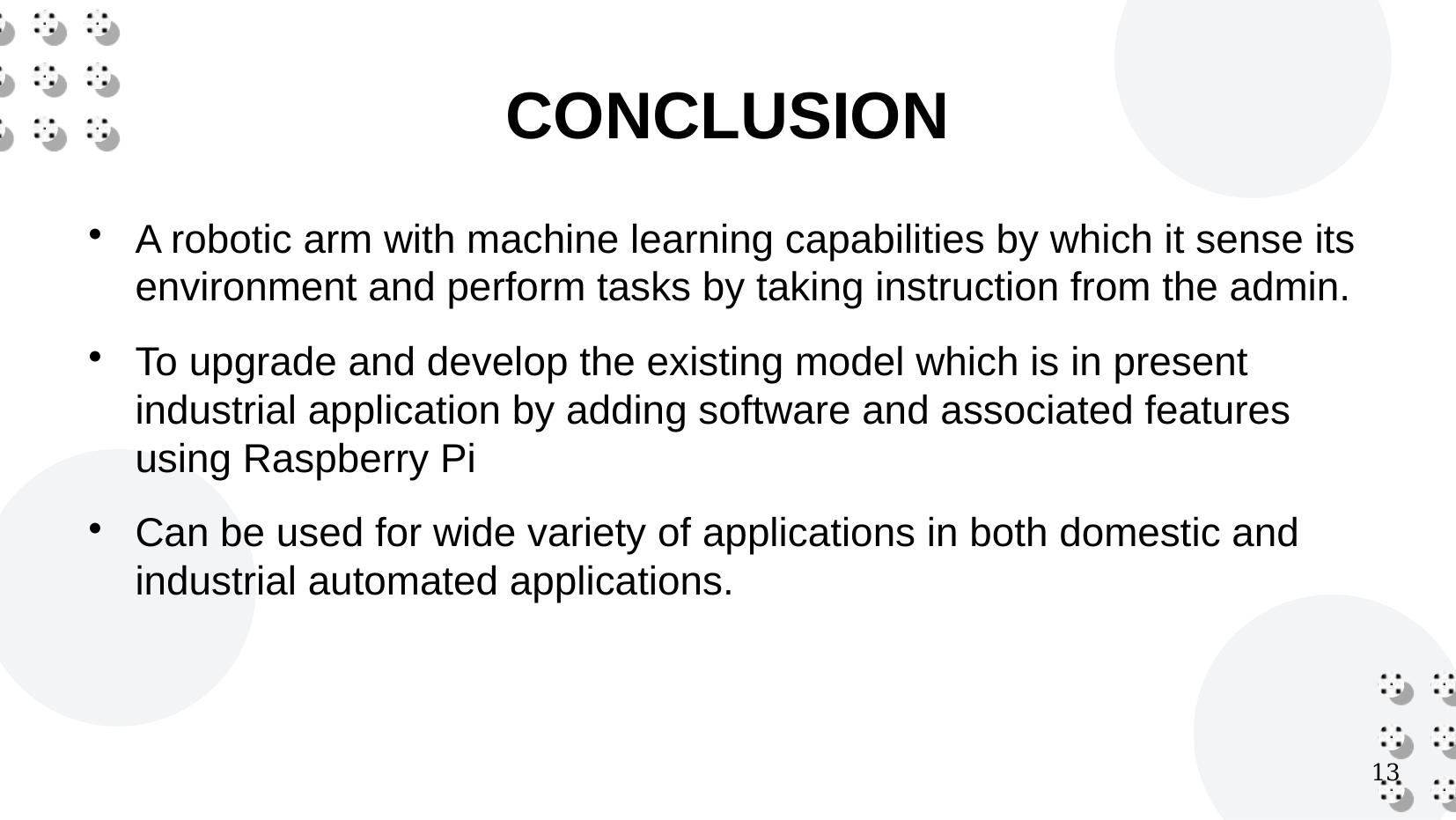

CONCLUSION
# A robotic arm with machine learning capabilities by which it sense its environment and perform tasks by taking instruction from the admin.
To upgrade and develop the existing model which is in present industrial application by adding software and associated features using Raspberry Pi
Can be used for wide variety of applications in both domestic and industrial automated applications.
13